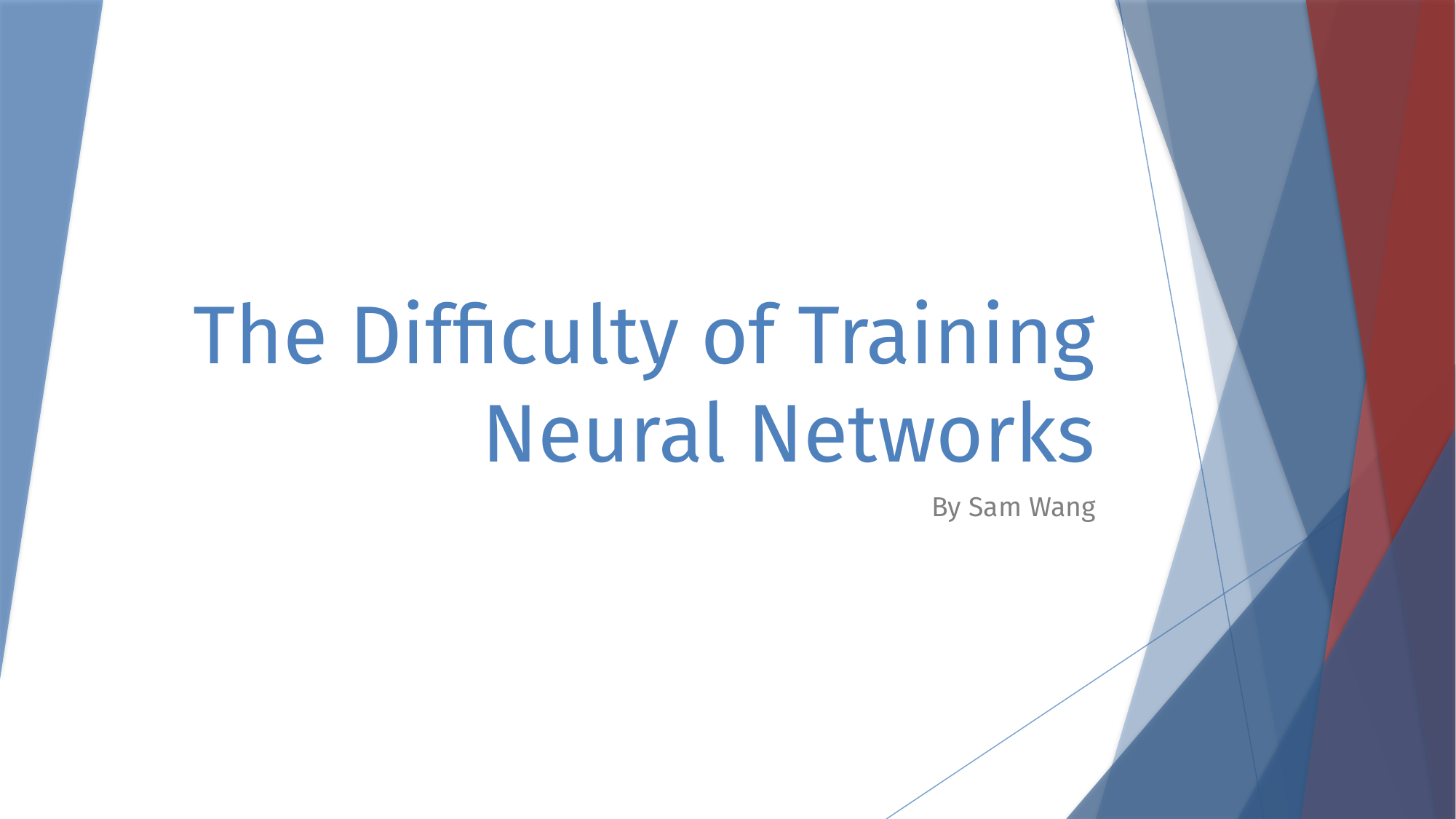

# The Difficulty of Training Neural Networks
By Sam Wang